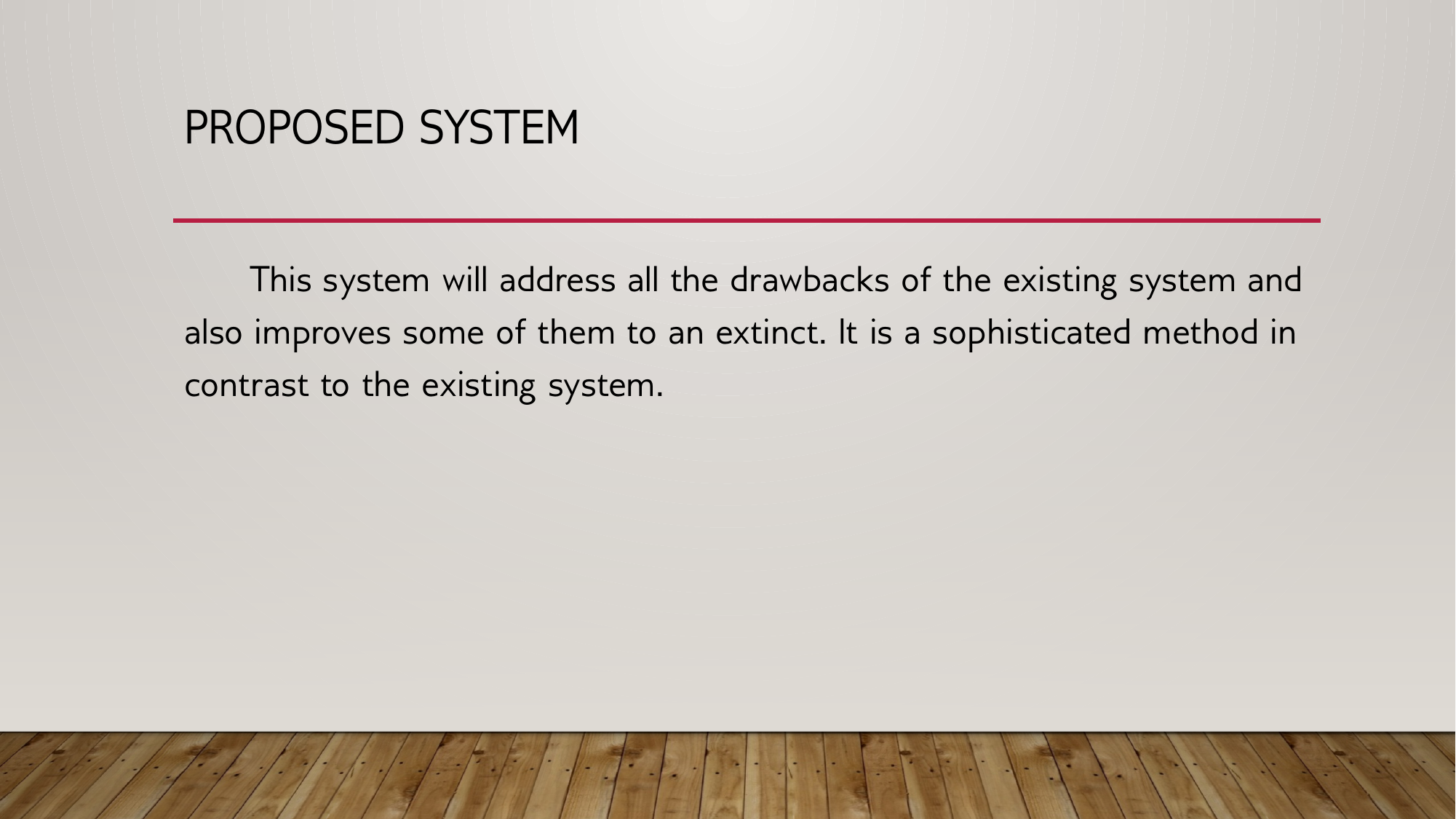

# Proposed System
      This system will address all the drawbacks of the existing system and also improves some of them to an extinct. It is a sophisticated method in contrast to the existing system.